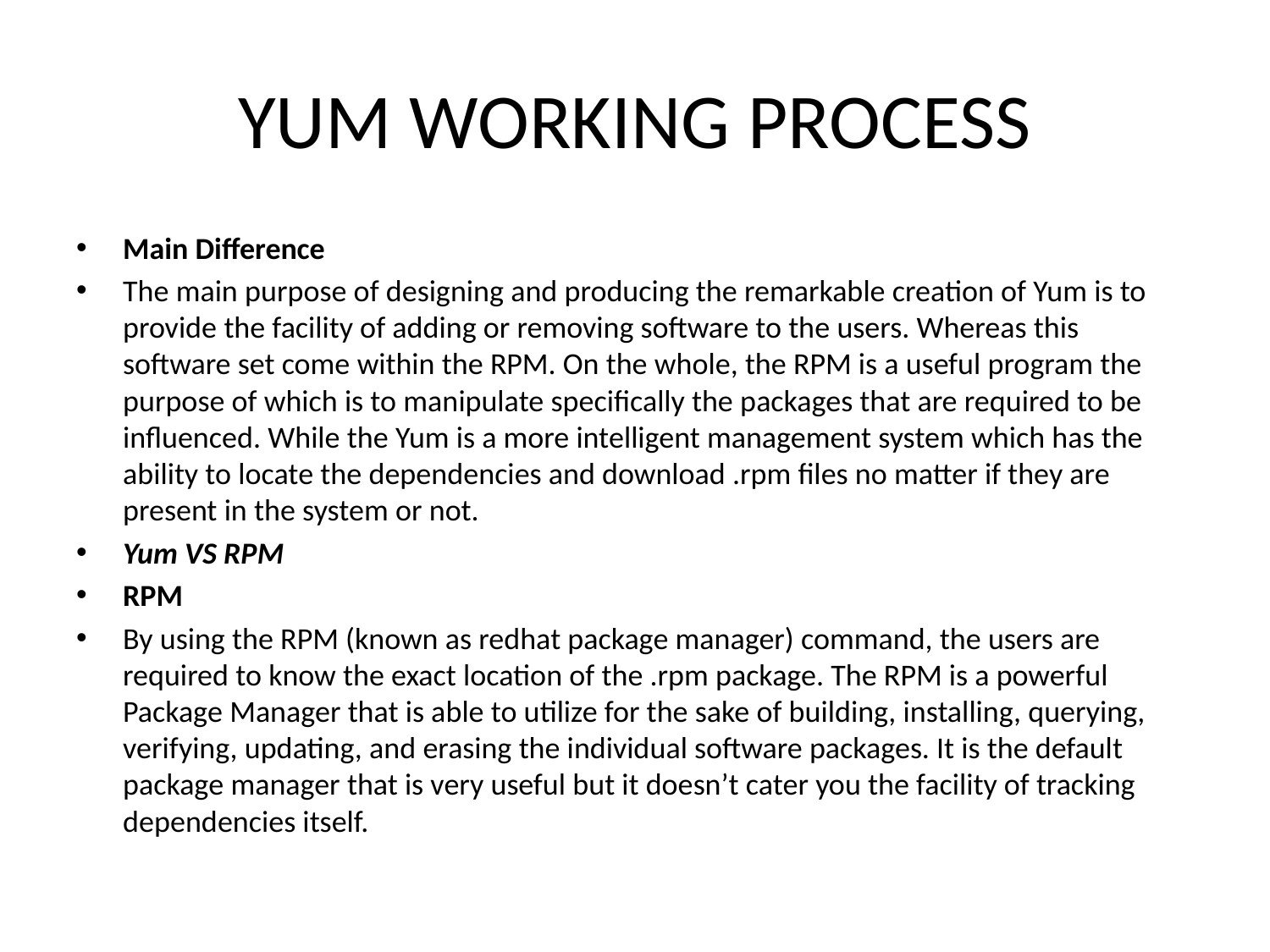

# YUM WORKING PROCESS
Main Difference
The main purpose of designing and producing the remarkable creation of Yum is to provide the facility of adding or removing software to the users. Whereas this software set come within the RPM. On the whole, the RPM is a useful program the purpose of which is to manipulate specifically the packages that are required to be influenced. While the Yum is a more intelligent management system which has the ability to locate the dependencies and download .rpm files no matter if they are present in the system or not.
Yum VS RPM
RPM
By using the RPM (known as redhat package manager) command, the users are required to know the exact location of the .rpm package. The RPM is a powerful Package Manager that is able to utilize for the sake of building, installing, querying, verifying, updating, and erasing the individual software packages. It is the default package manager that is very useful but it doesn’t cater you the facility of tracking dependencies itself.